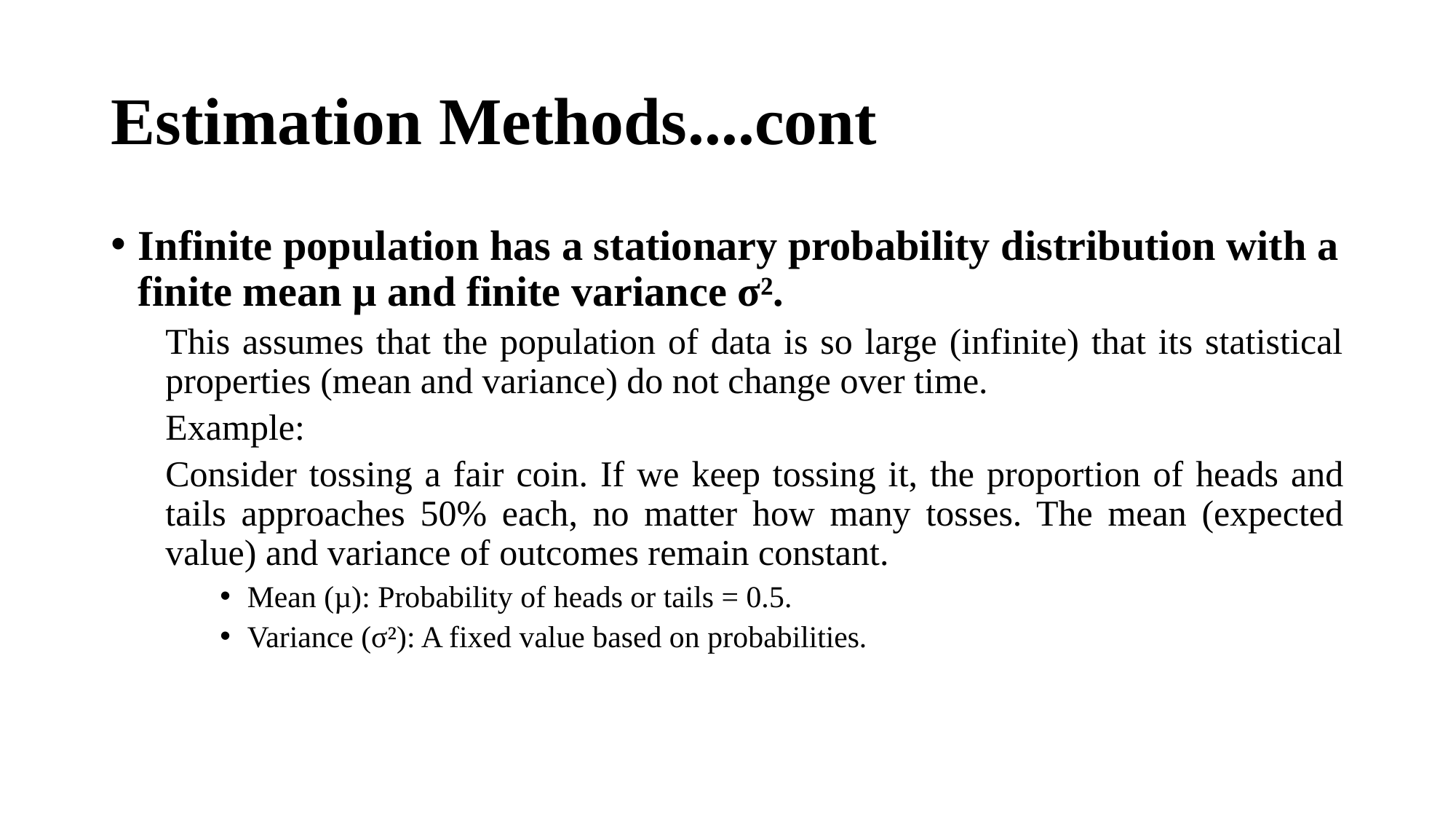

# Estimation Methods....cont
Infinite population has a stationary probability distribution with a finite mean µ and finite variance σ².
This assumes that the population of data is so large (infinite) that its statistical properties (mean and variance) do not change over time.
Example:
Consider tossing a fair coin. If we keep tossing it, the proportion of heads and tails approaches 50% each, no matter how many tosses. The mean (expected value) and variance of outcomes remain constant.
Mean (µ): Probability of heads or tails = 0.5.
Variance (σ²): A fixed value based on probabilities.